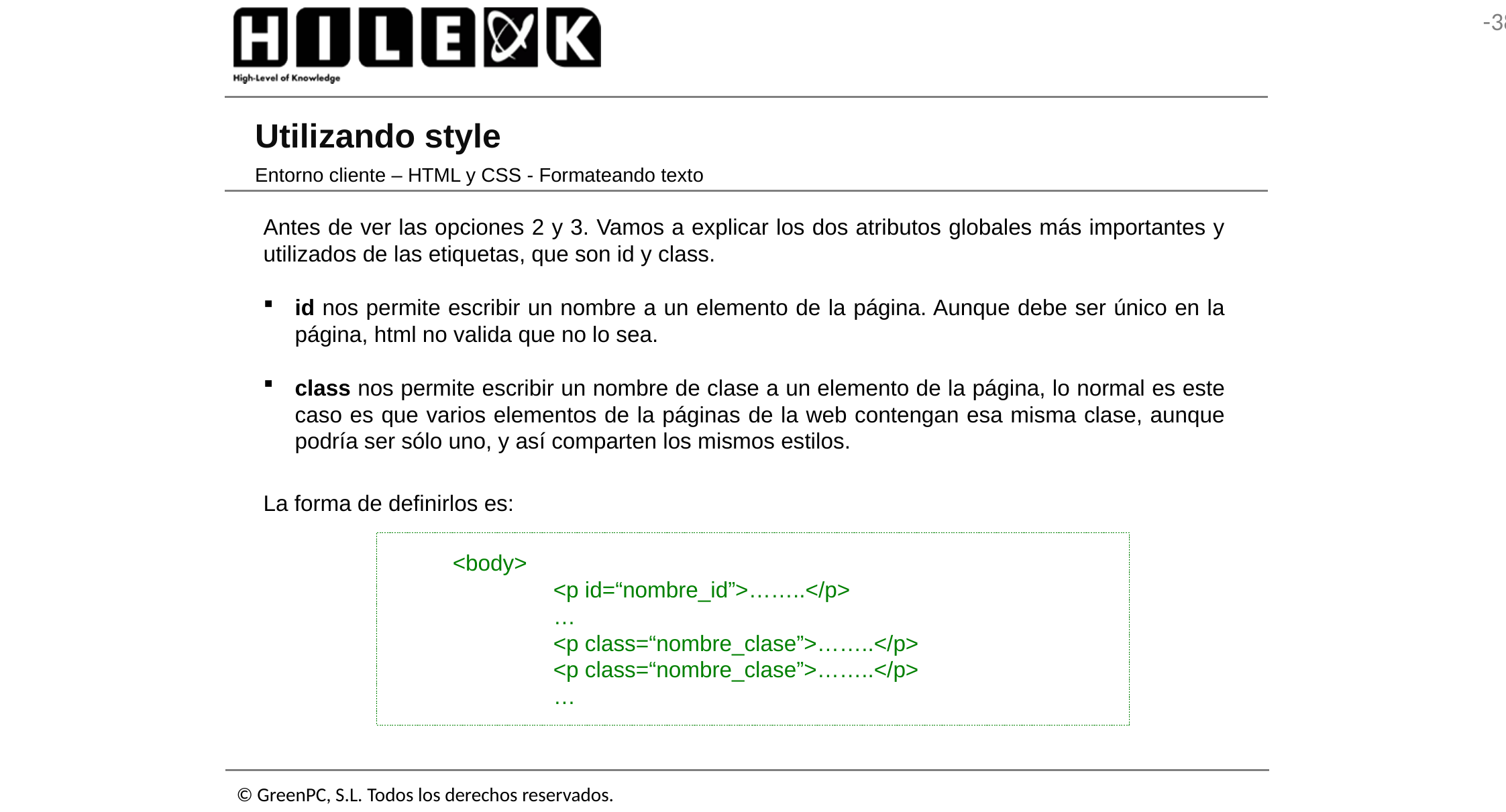

# Utilizando style
Entorno cliente – HTML y CSS - Formateando texto
Antes de ver las opciones 2 y 3. Vamos a explicar los dos atributos globales más importantes y utilizados de las etiquetas, que son id y class.

id nos permite escribir un nombre a un elemento de la página. Aunque debe ser único en la página, html no valida que no lo sea.

class nos permite escribir un nombre de clase a un elemento de la página, lo normal es este caso es que varios elementos de la páginas de la web contengan esa misma clase, aunque podría ser sólo uno, y así comparten los mismos estilos.
La forma de definirlos es:
<body>
	<p id=“nombre_id”>……..</p>
	…
	<p class=“nombre_clase”>……..</p>
	<p class=“nombre_clase”>……..</p>
	…